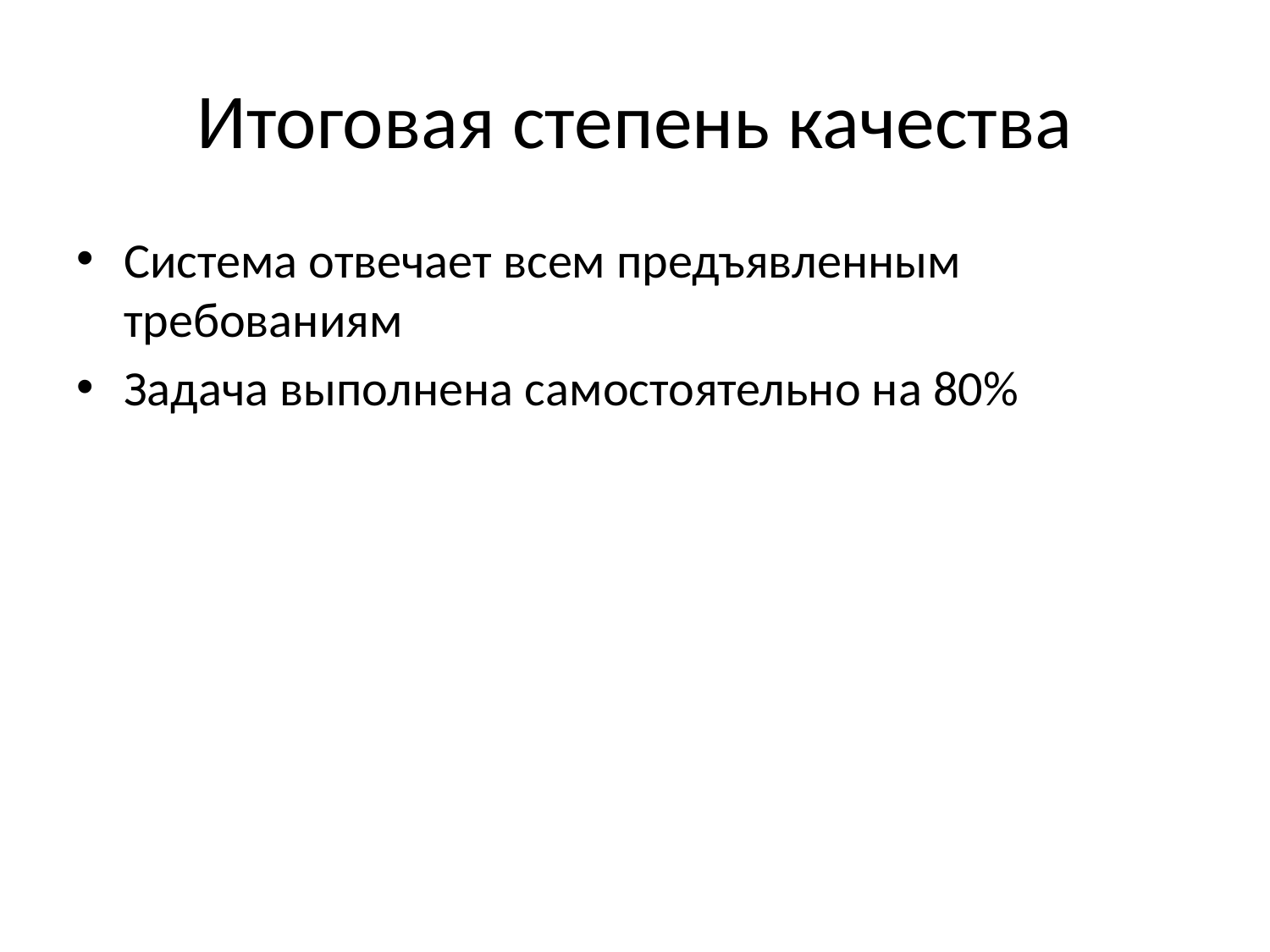

# Итоговая степень качества
Система отвечает всем предъявленным требованиям
Задача выполнена самостоятельно на 80%